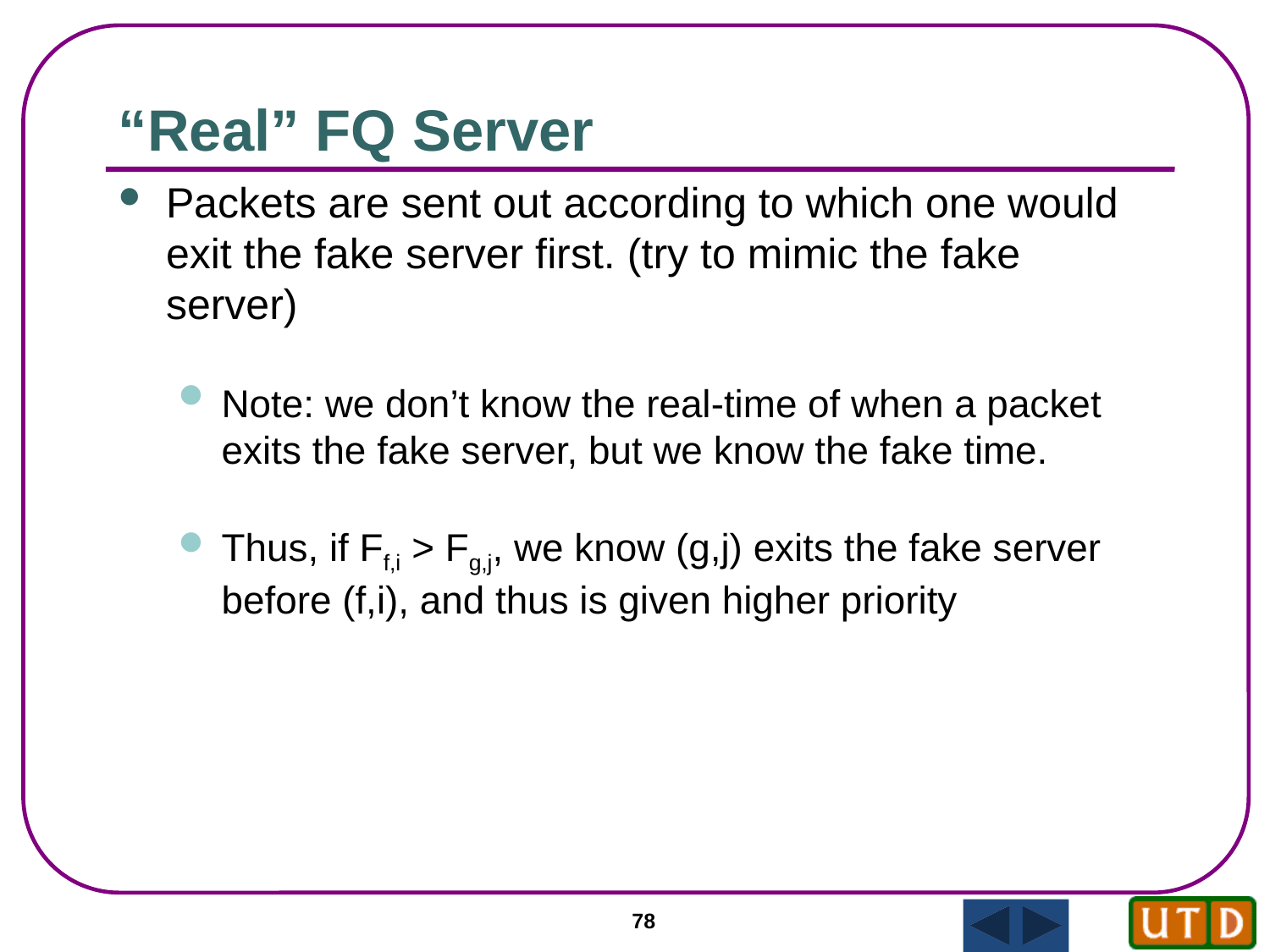

“Real” FQ Server
Packets are sent out according to which one would exit the fake server first. (try to mimic the fake server)

Note: we don’t know the real-time of when a packet exits the fake server, but we know the fake time.

Thus, if Ff,i > Fg,j, we know (g,j) exits the fake server before (f,i), and thus is given higher priority

78